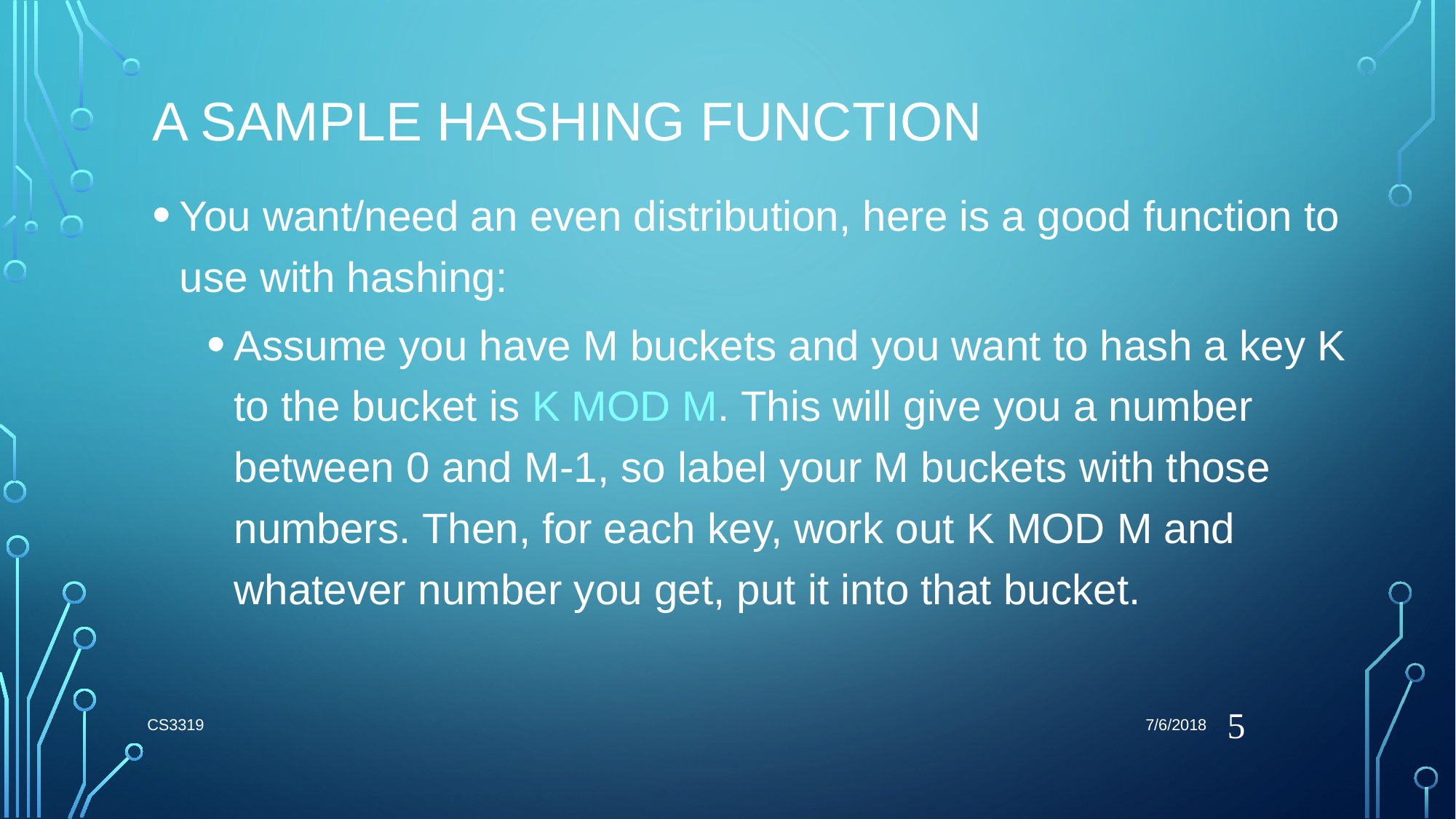

7/6/2018
# A Sample Hashing Function
You want/need an even distribution, here is a good function to use with hashing:
Assume you have M buckets and you want to hash a key K to the bucket is K MOD M. This will give you a number between 0 and M-1, so label your M buckets with those numbers. Then, for each key, work out K MOD M and whatever number you get, put it into that bucket.
5
CS3319